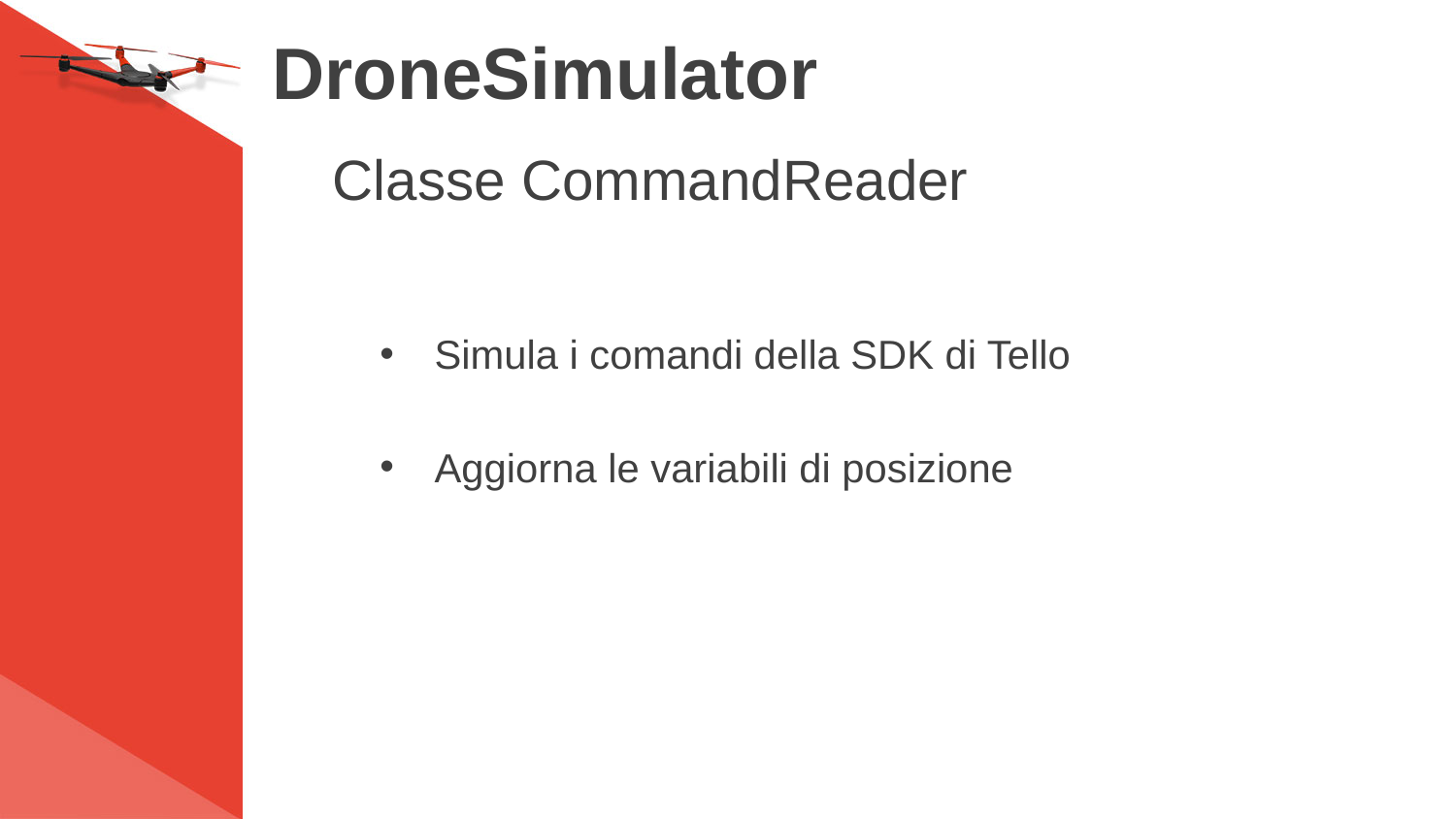

# DroneSimulator
Classe CommandReader

Simula i comandi della SDK di Tello

Aggiorna le variabili di posizione